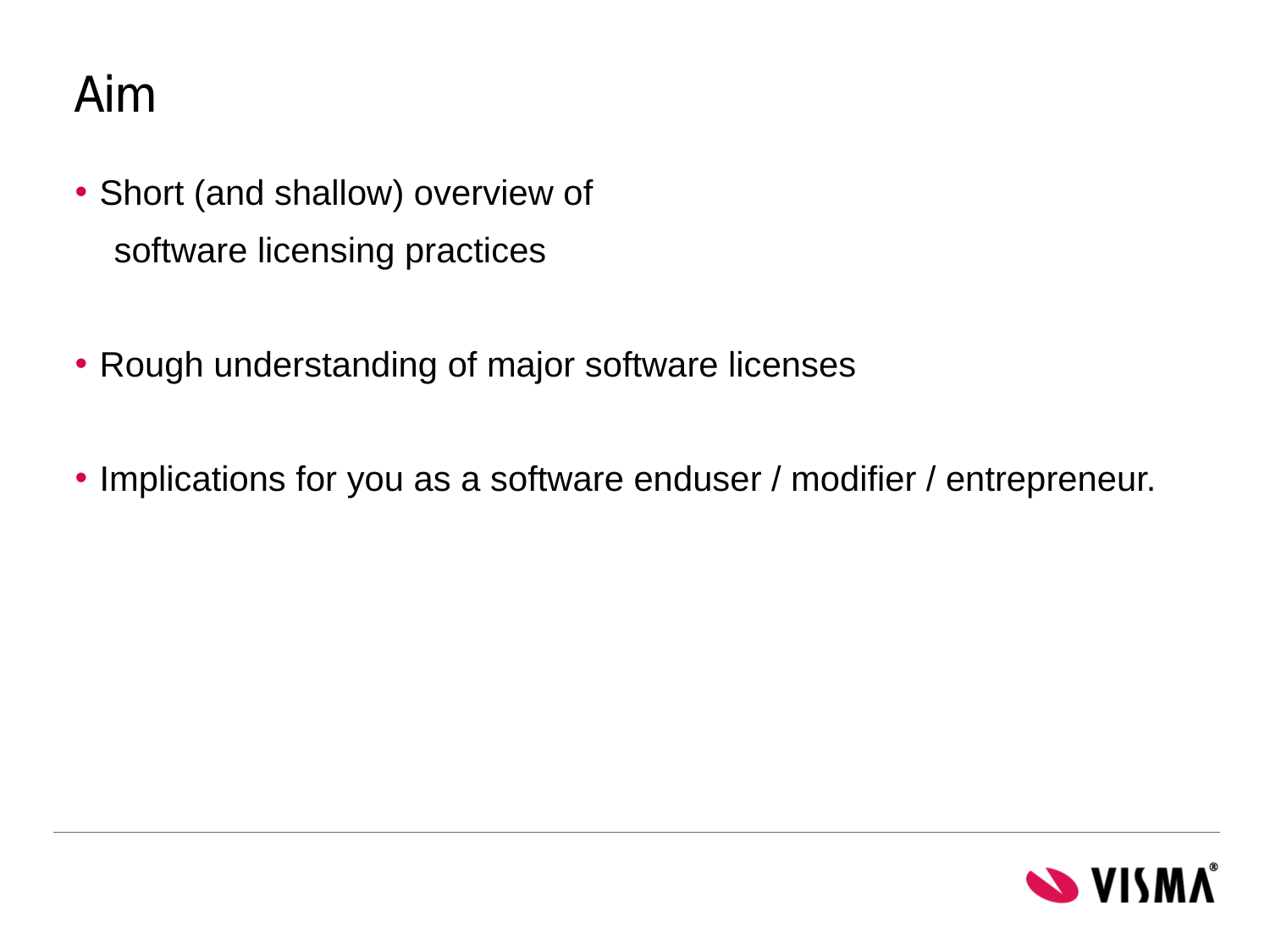

# Aim
Short (and shallow) overview of
    software licensing practices

Rough understanding of major software licenses

Implications for you as a software enduser / modifier / entrepreneur.